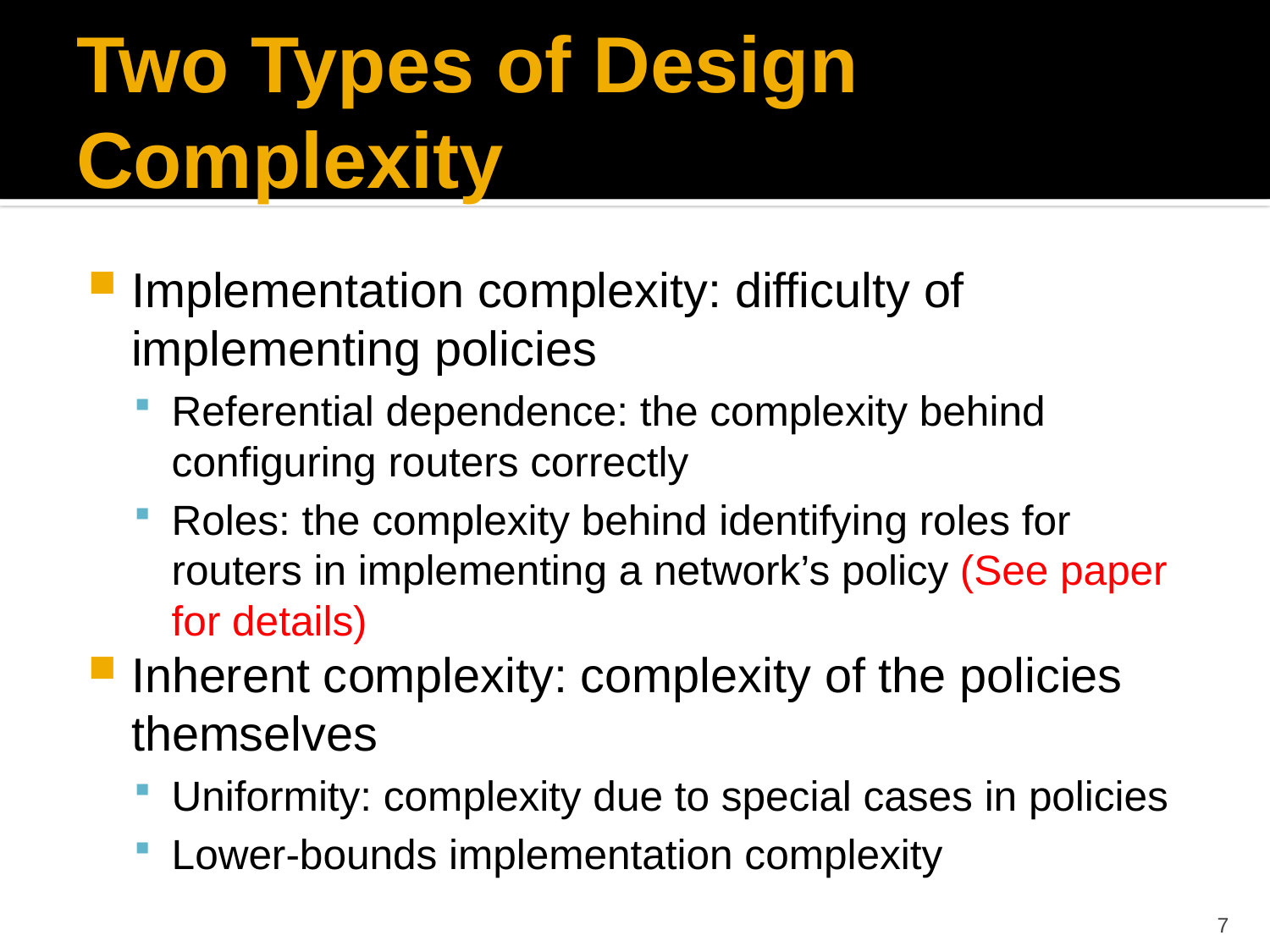

# Two Types of Design Complexity
Implementation complexity: difficulty of implementing policies
Referential dependence: the complexity behind configuring routers correctly
Roles: the complexity behind identifying roles for routers in implementing a network’s policy (See paper for details)
Inherent complexity: complexity of the policies themselves
Uniformity: complexity due to special cases in policies
Lower-bounds implementation complexity
7